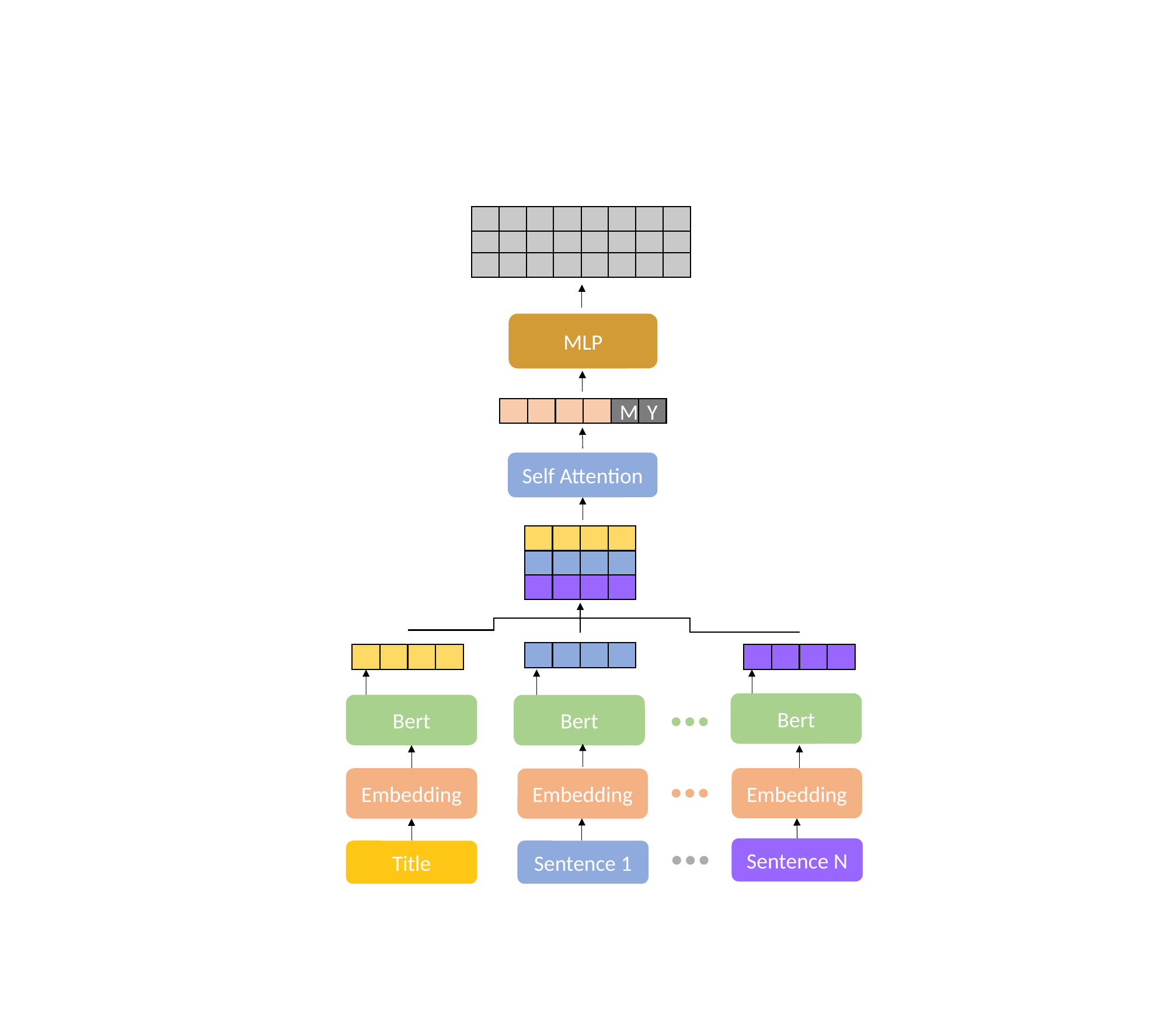

MLP

M
Y
Self Attention

Bert
Bert
Bert

Embedding
Embedding
Embedding

Sentence N
Sentence 1
Title